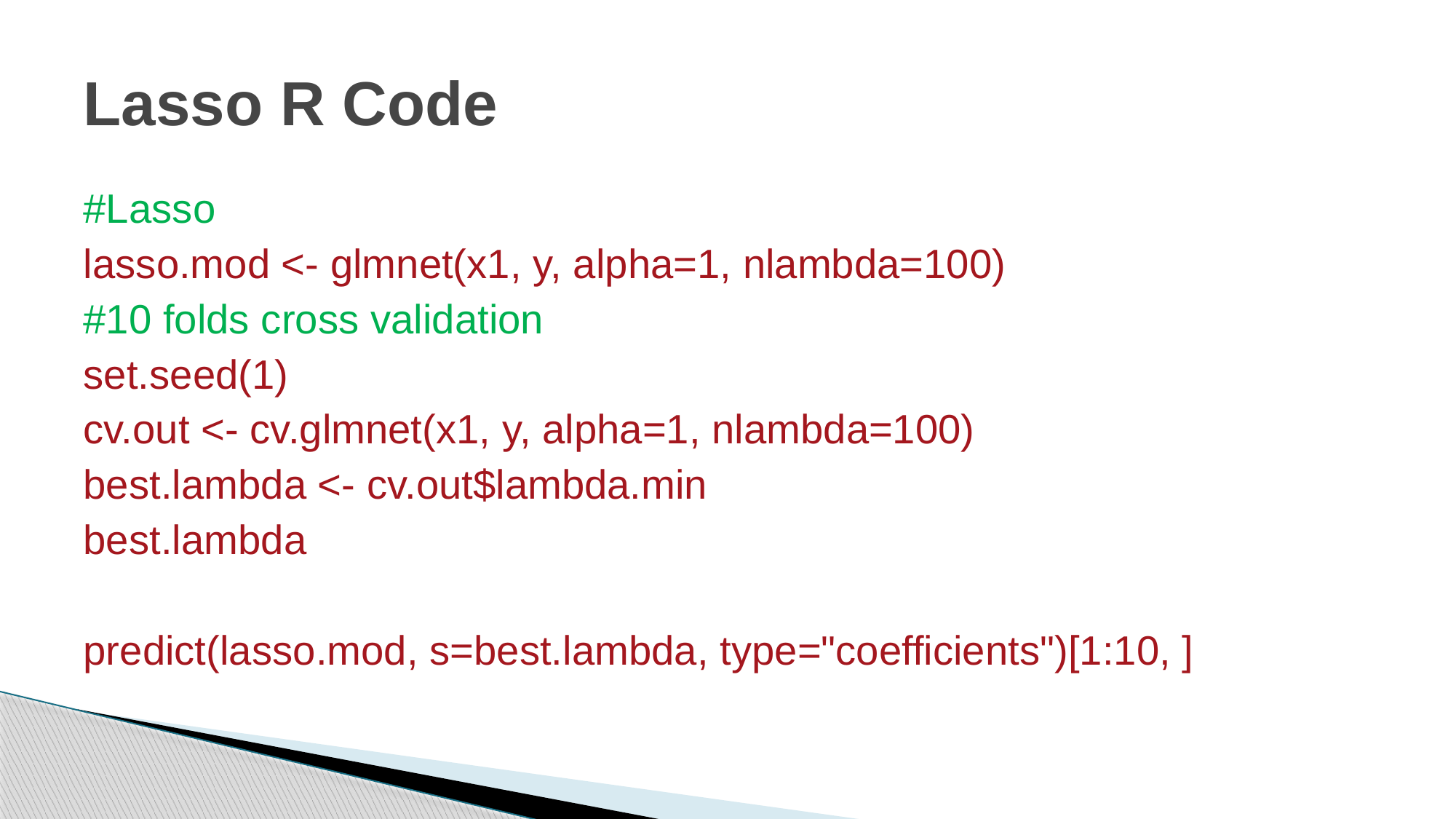

# Lasso R Code
#Lasso
lasso.mod <- glmnet(x1, y, alpha=1, nlambda=100)
#10 folds cross validation
set.seed(1)
cv.out <- cv.glmnet(x1, y, alpha=1, nlambda=100)
best.lambda <- cv.out$lambda.min
best.lambda

predict(lasso.mod, s=best.lambda, type="coefficients")[1:10, ]